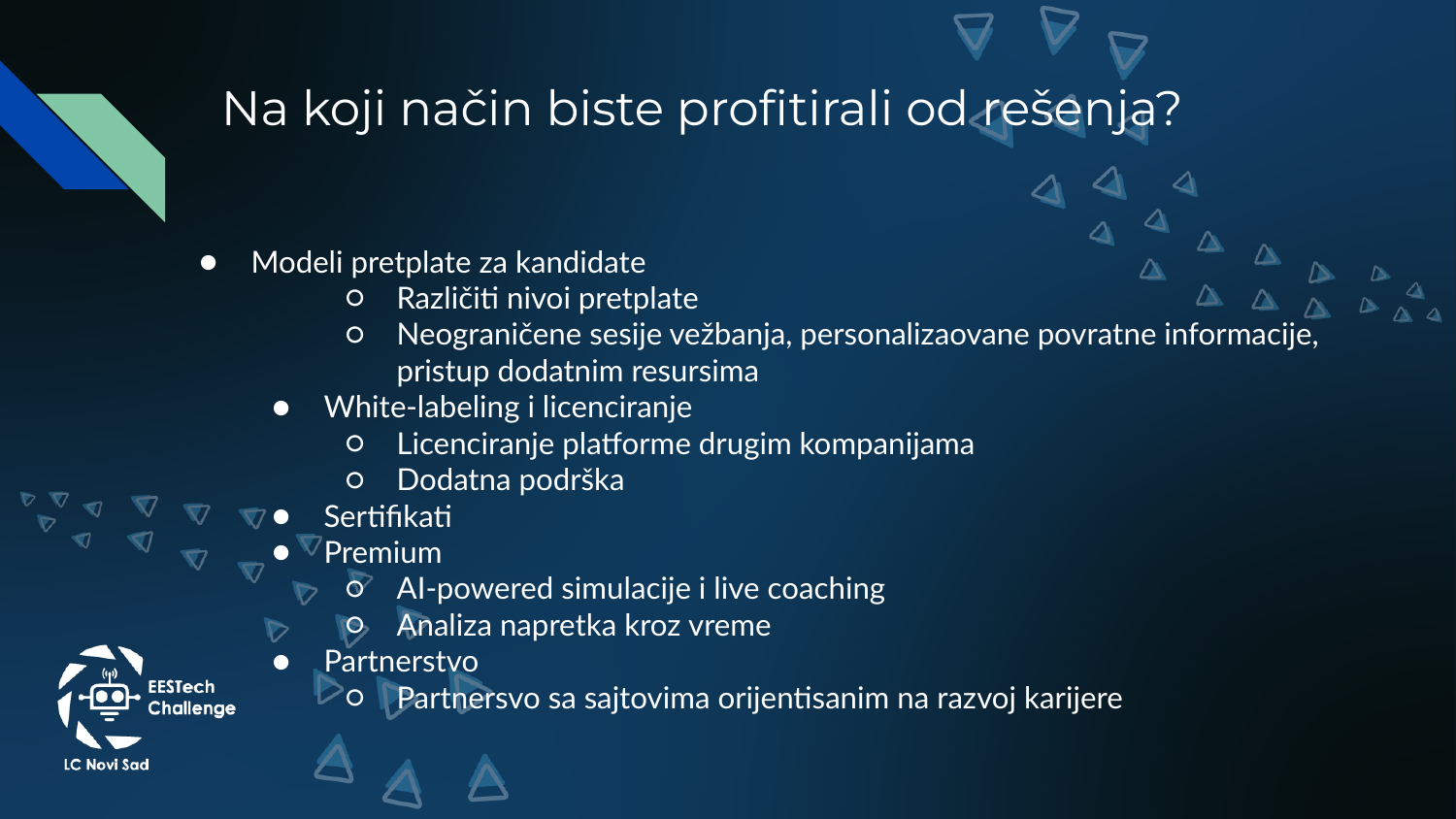

# Na koji način biste profitirali od rešenja?
Modeli pretplate za kandidate
Različiti nivoi pretplate
Neograničene sesije vežbanja, personalizaovane povratne informacije, pristup dodatnim resursima
White-labeling i licenciranje
Licenciranje platforme drugim kompanijama
Dodatna podrška
Sertifikati
Premium
AI-powered simulacije i live coaching
Analiza napretka kroz vreme
Partnerstvo
Partnersvo sa sajtovima orijentisanim na razvoj karijere